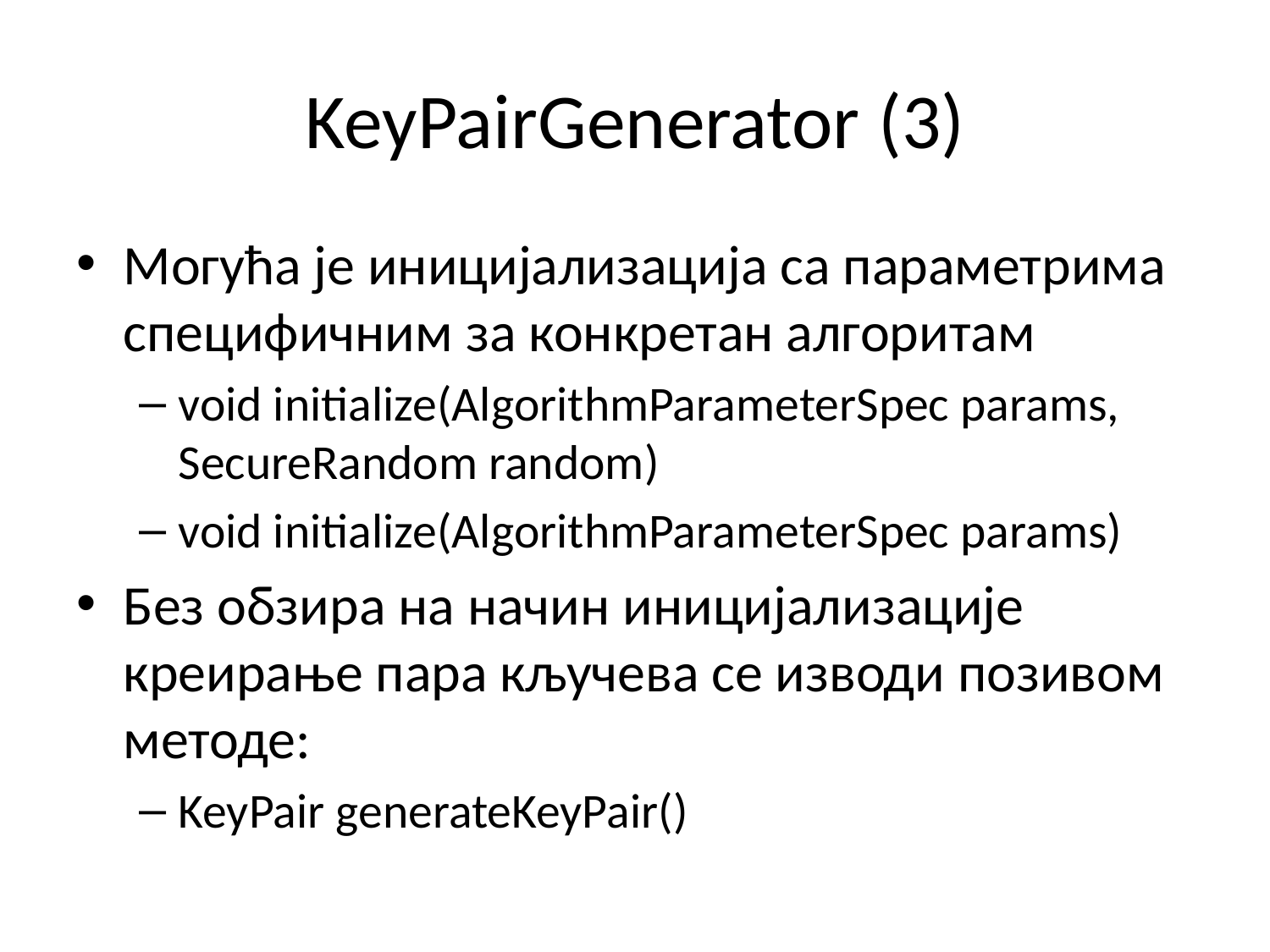

# KeyPairGenerator (3)
Могућа је иницијализација са параметрима специфичним за конкретан алгоритам
void initialize(AlgorithmParameterSpec params, SecureRandom random)
void initialize(AlgorithmParameterSpec params)
Без обзира на начин иницијализације креирање пара кључева се изводи позивом методе:
KeyPair generateKeyPair()